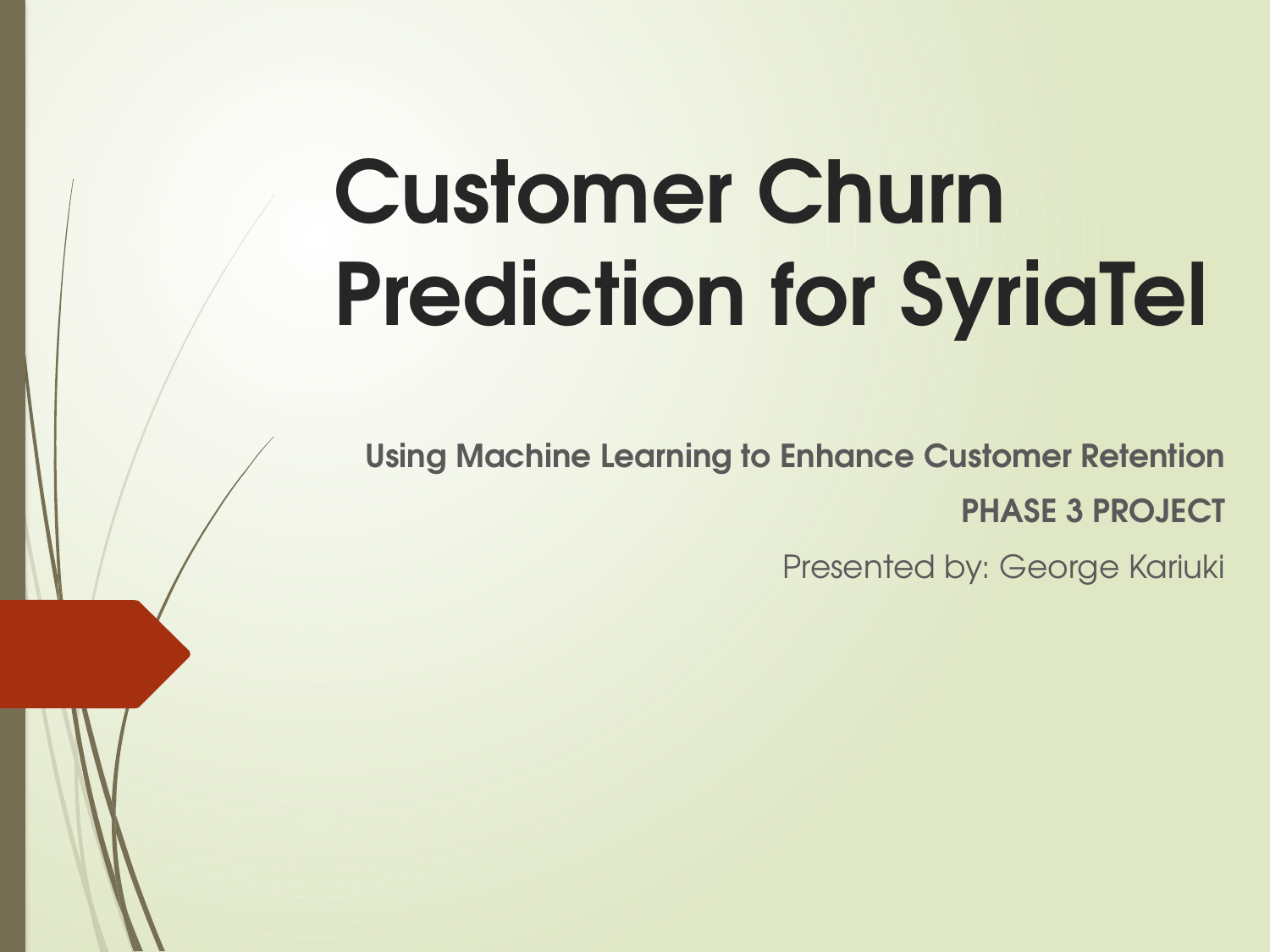

# Customer Churn Prediction for SyriaTel
Using Machine Learning to Enhance Customer Retention
PHASE 3 PROJECT
Presented by: George Kariuki